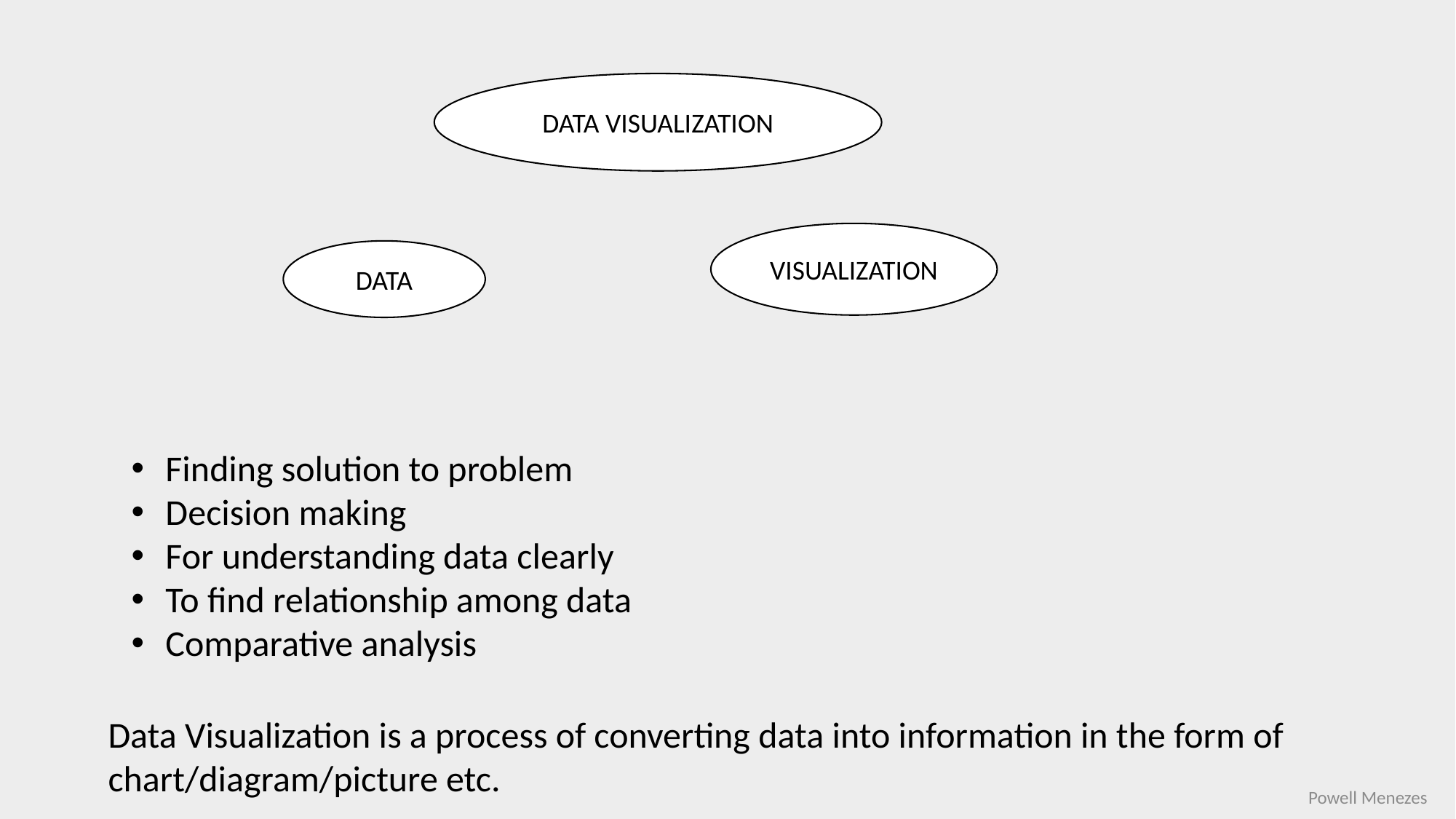

DATA VISUALIZATION
VISUALIZATION
DATA
Finding solution to problem
Decision making
For understanding data clearly
To find relationship among data
Comparative analysis
Data Visualization is a process of converting data into information in the form of chart/diagram/picture etc.
Powell Menezes